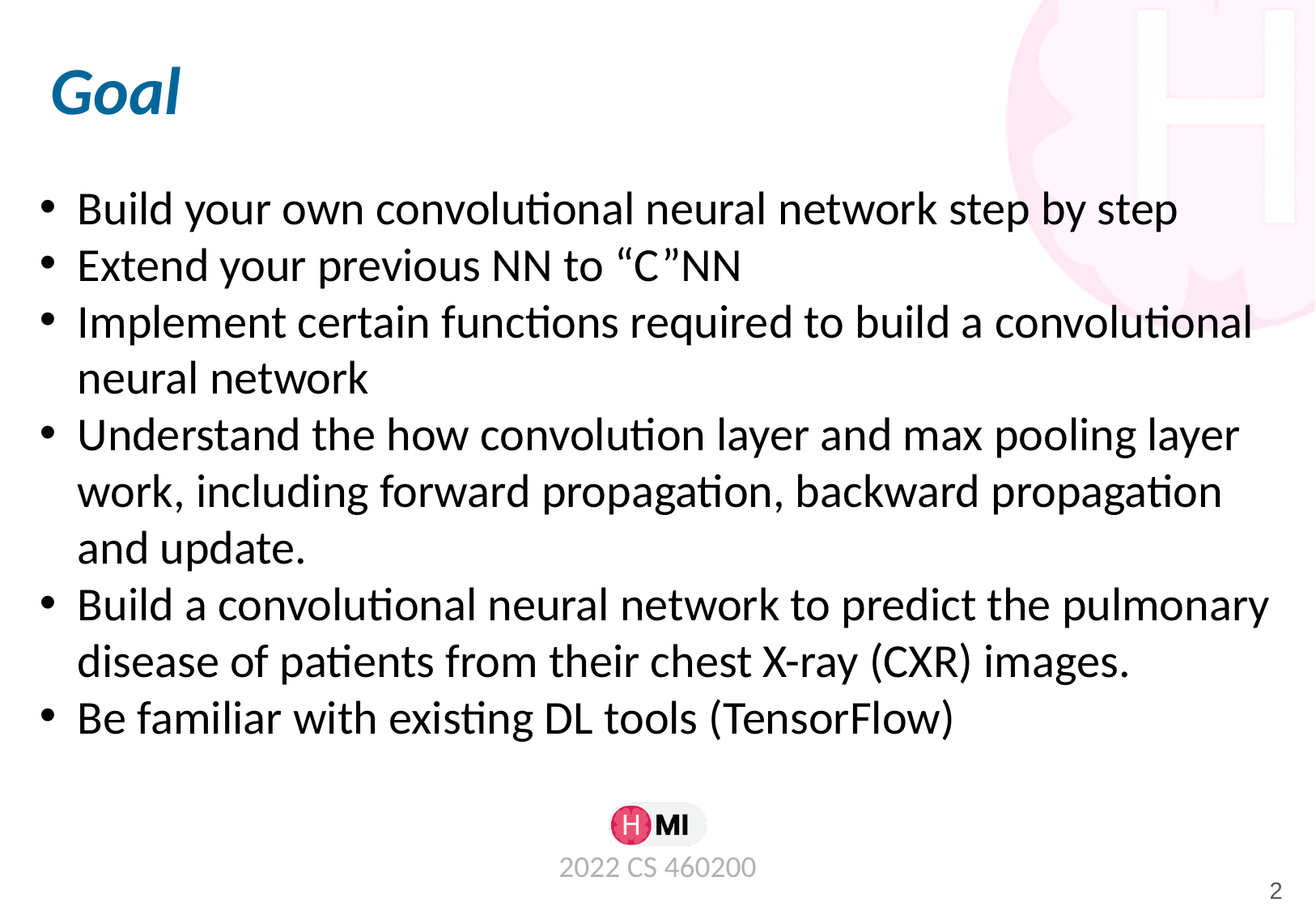

# Goal
Build your own convolutional neural network step by step
Extend your previous NN to “C”NN
Implement certain functions required to build a convolutional neural network
Understand the how convolution layer and max pooling layer work, including forward propagation, backward propagation and update.
Build a convolutional neural network to predict the pulmonary disease of patients from their chest X-ray (CXR) images.
Be familiar with existing DL tools (TensorFlow)

2022 CS 460200
2